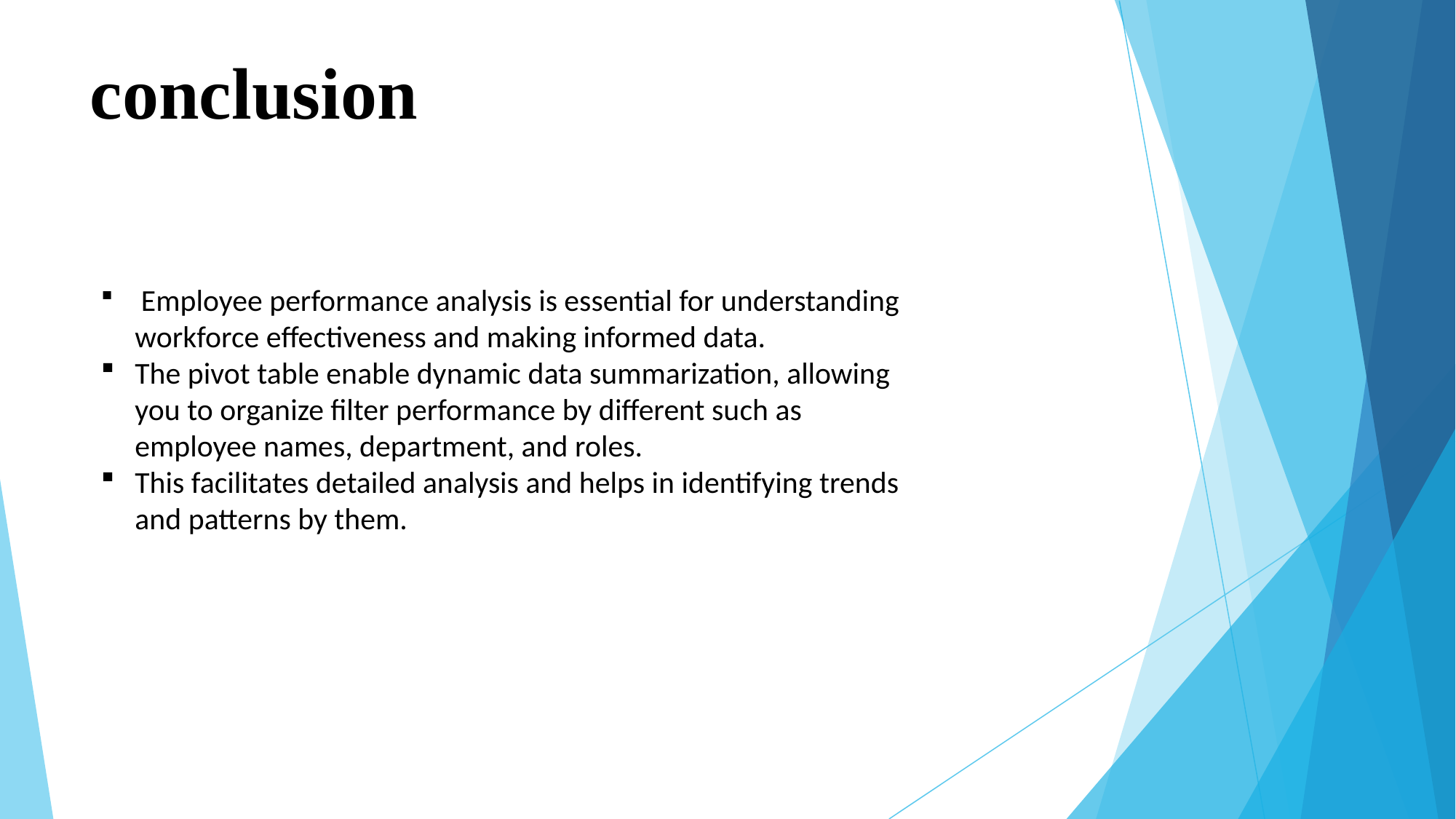

# conclusion
 Employee performance analysis is essential for understanding workforce effectiveness and making informed data.
The pivot table enable dynamic data summarization, allowing you to organize filter performance by different such as employee names, department, and roles.
This facilitates detailed analysis and helps in identifying trends and patterns by them.